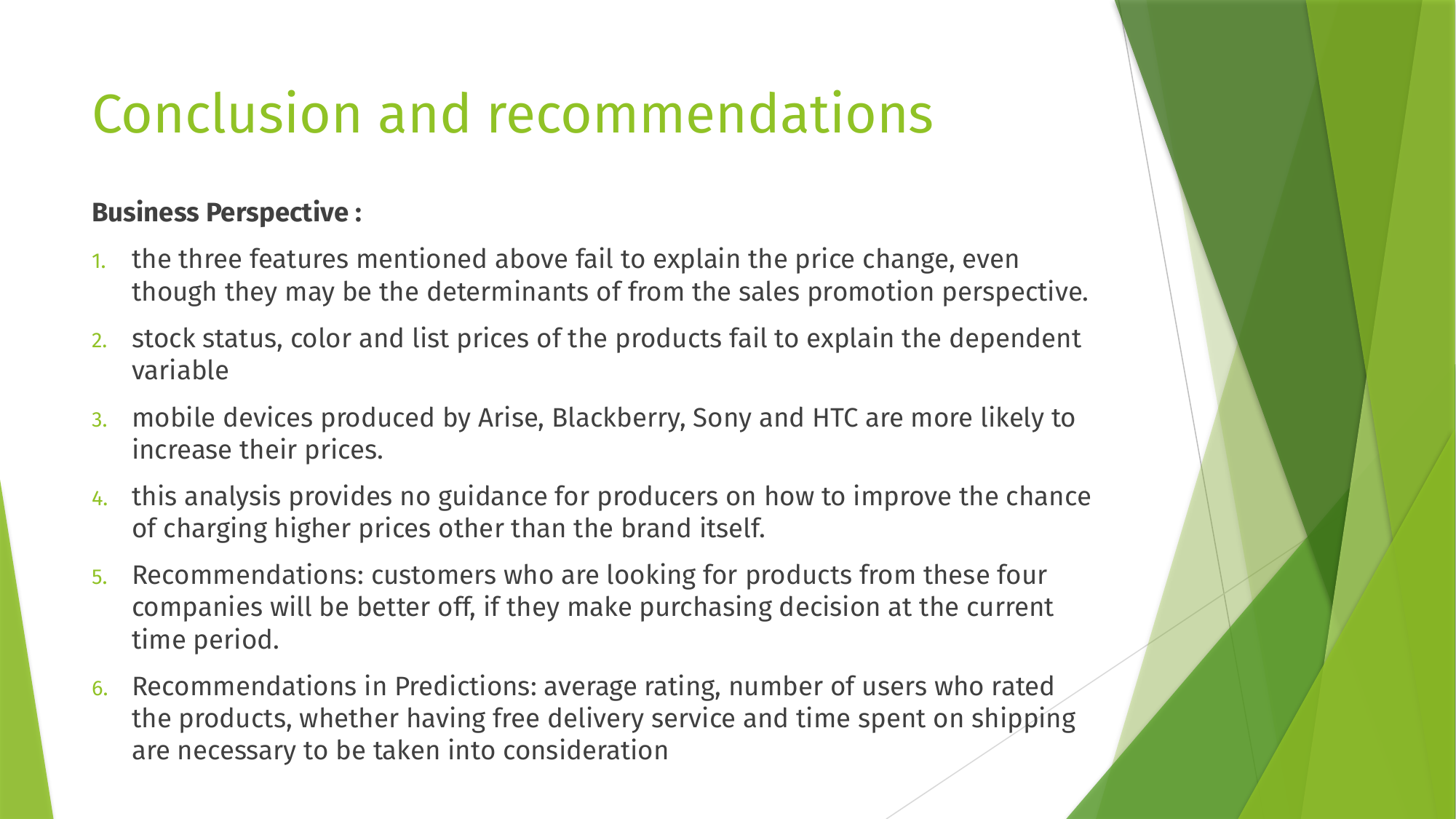

# Conclusion and recommendations
Business Perspective :
the three features mentioned above fail to explain the price change, even though they may be the determinants of from the sales promotion perspective.
stock status, color and list prices of the products fail to explain the dependent variable
mobile devices produced by Arise, Blackberry, Sony and HTC are more likely to increase their prices.
this analysis provides no guidance for producers on how to improve the chance of charging higher prices other than the brand itself.
Recommendations: customers who are looking for products from these four companies will be better off, if they make purchasing decision at the current time period.
Recommendations in Predictions: average rating, number of users who rated the products, whether having free delivery service and time spent on shipping are necessary to be taken into consideration